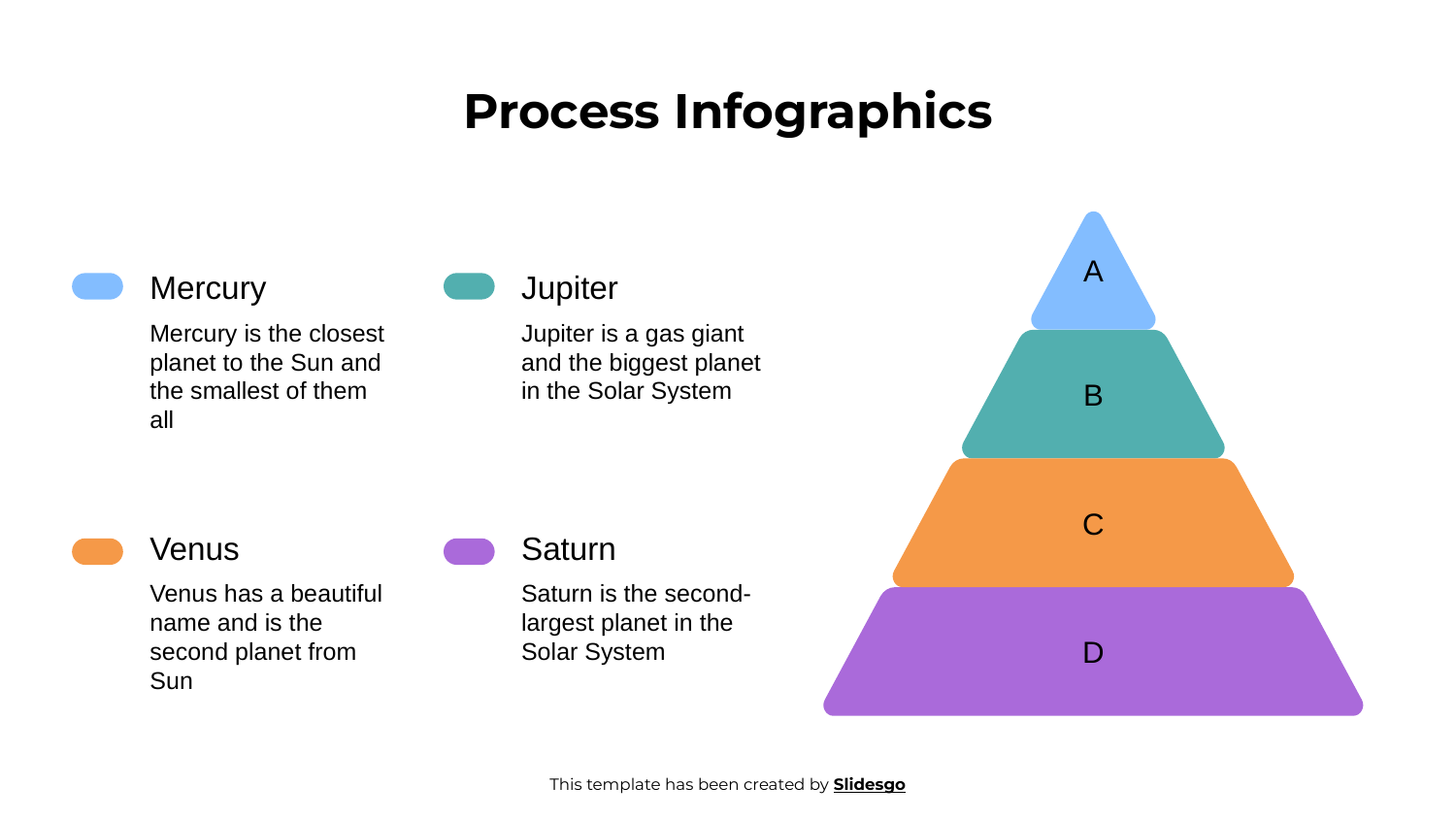

# Process Infographics
A
Mercury
Jupiter

Mercury is the closest planet to the Sun and the smallest of them all
Jupiter is a gas giant and the biggest planet in the Solar System
B
C
Venus
Saturn

Venus has a beautiful name and is the second planet from Sun
Saturn is the second-largest planet in the Solar System
D
This template has been created by Slidesgo